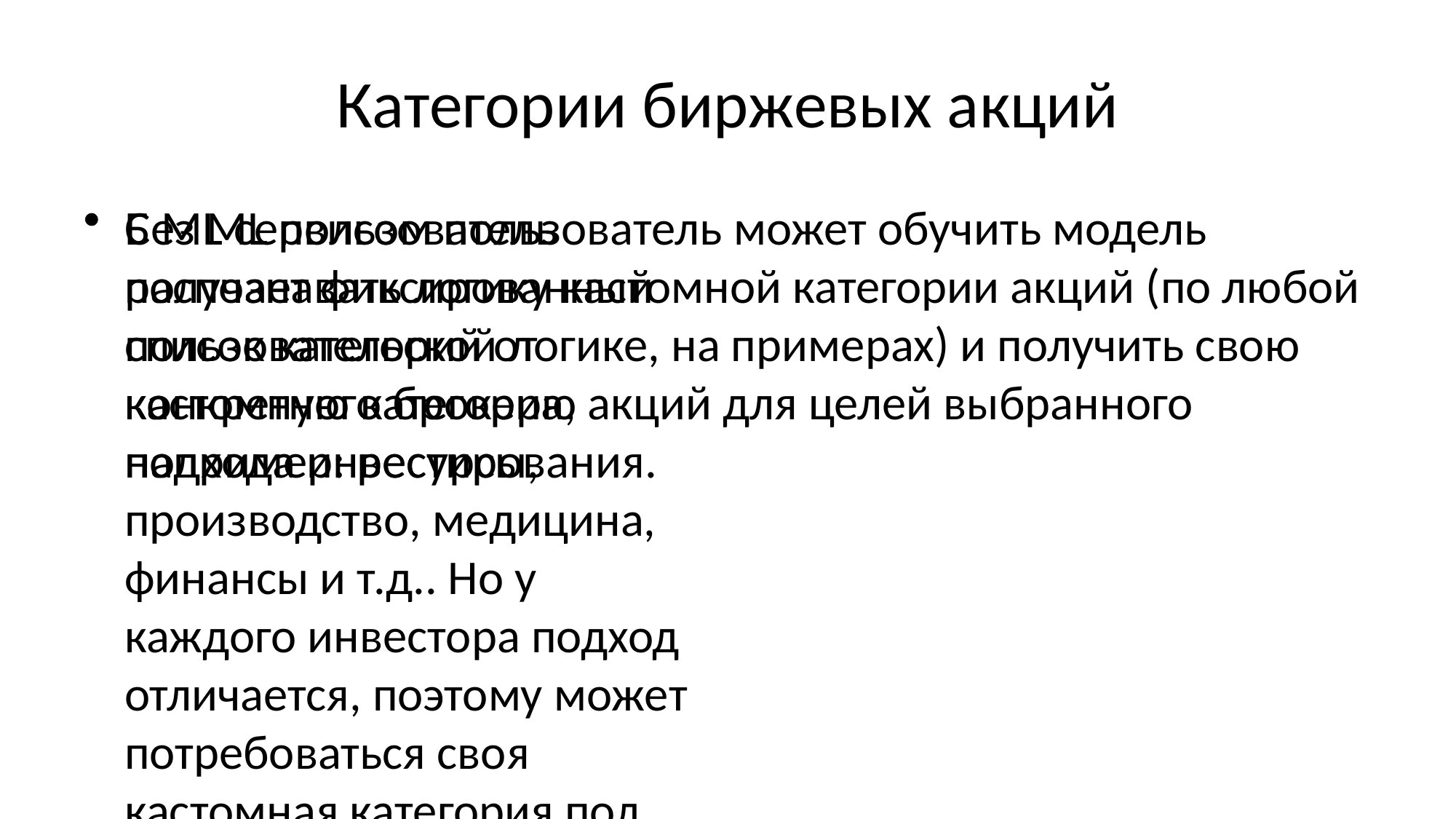

# Категории биржевых акций
Без ML пользователь получает фиксированный список категорий от конкретного брокера, например: ресурсы, производство, медицина, финансы и т.д.. Но у каждого инвестора подход отличается, поэтому может потребоваться своя кастомная категория под конкретные цели.
С ML сервисом пользователь может обучить модель распознавать логику кастомной категории акций (по любой пользовательской логике, на примерах) и получить свою кастомную категорию акций для целей выбранного подхода инвестирования.